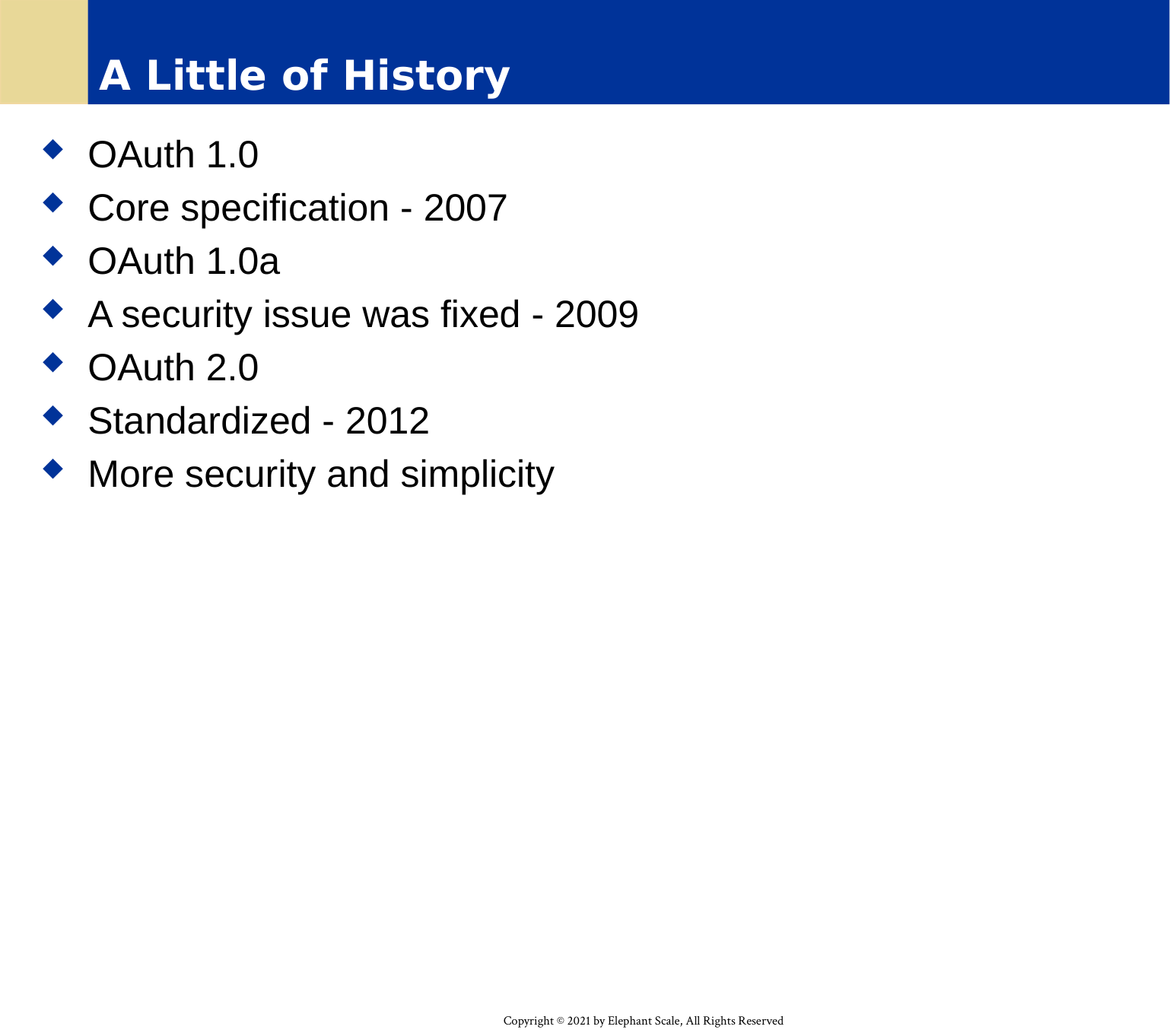

# A Little of History
 OAuth 1.0
 Core specification - 2007
 OAuth 1.0a
 A security issue was fixed - 2009
 OAuth 2.0
 Standardized - 2012
 More security and simplicity
Copyright © 2021 by Elephant Scale, All Rights Reserved